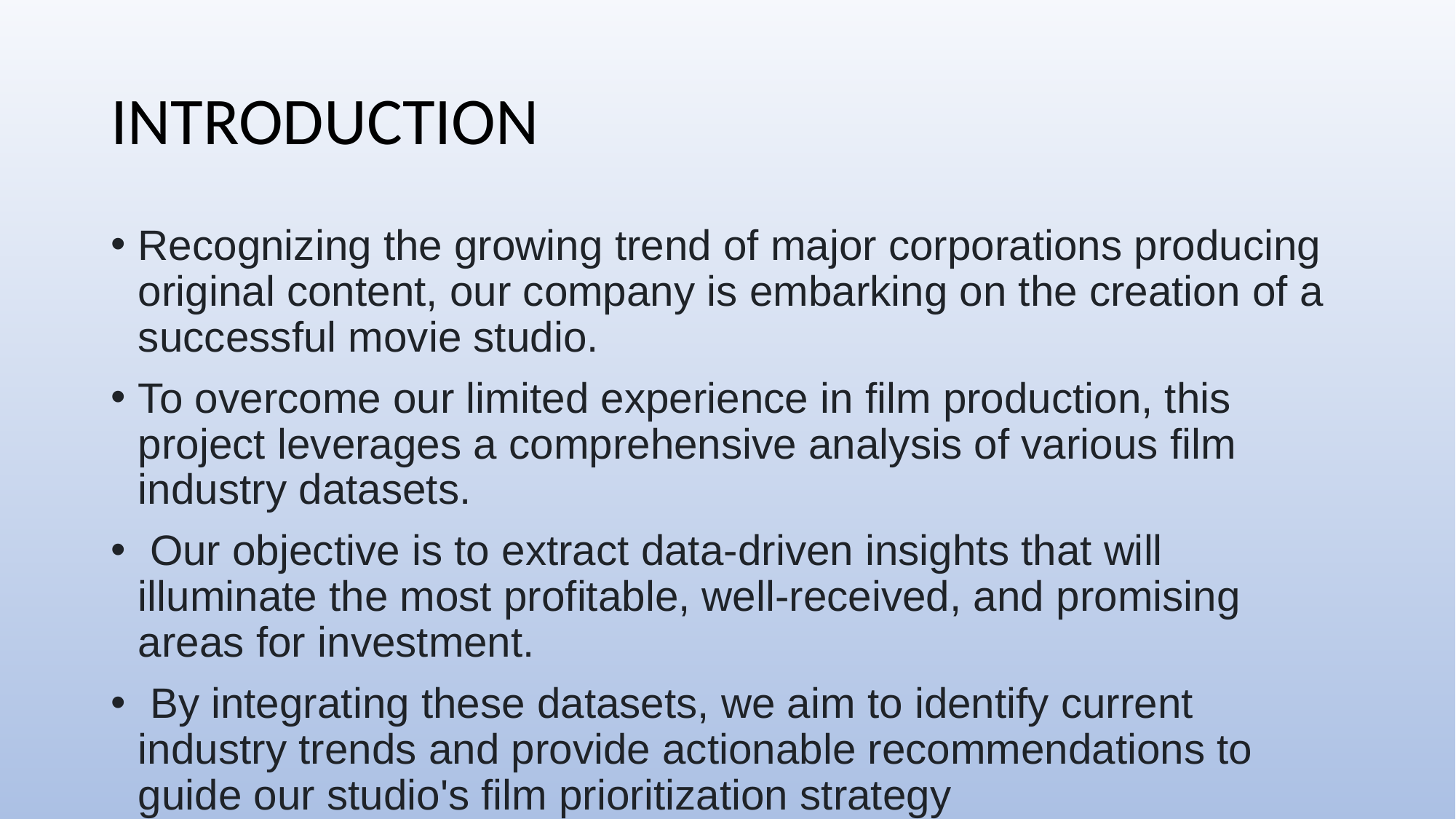

# INTRODUCTION
Recognizing the growing trend of major corporations producing original content, our company is embarking on the creation of a successful movie studio.
To overcome our limited experience in film production, this project leverages a comprehensive analysis of various film industry datasets.
 Our objective is to extract data-driven insights that will illuminate the most profitable, well-received, and promising areas for investment.
 By integrating these datasets, we aim to identify current industry trends and provide actionable recommendations to guide our studio's film prioritization strategy